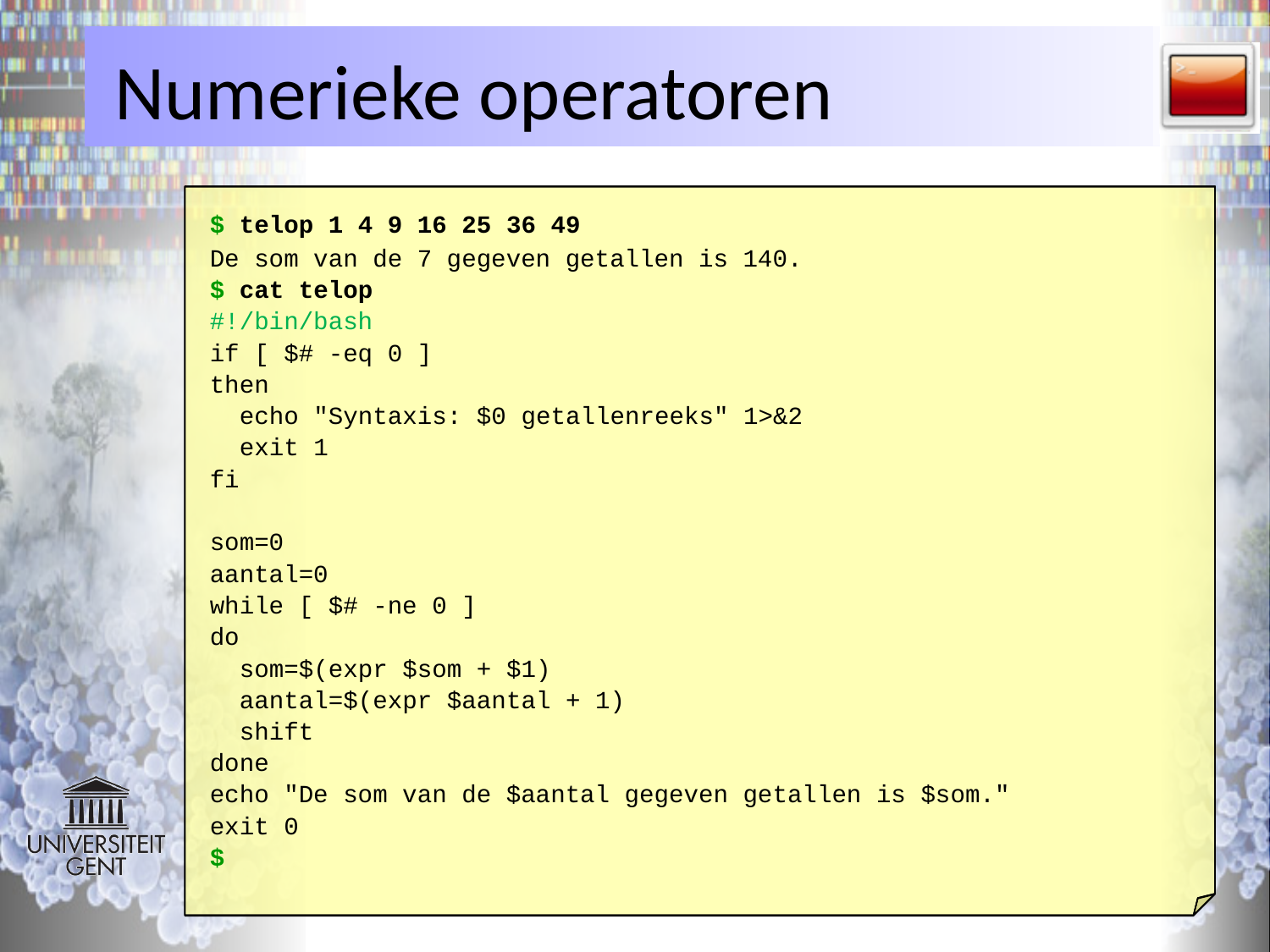

# Numerieke operatoren

De som van de 7 gegeven getallen is 140.
$

  cat telop
#!/bin/bash
if [ $# -eq 0 ]
then
  echo "Syntaxis: $0 getallenreeks" 1>&2
  exit 1
fi

som=0
aantal=0
while [ $# -ne 0 ]
do
  som=$(expr $som + $1)
  aantal=$(expr $aantal + 1)
  shift
done
echo "De som van de $aantal gegeven getallen is $som."
exit 0
$
$ telop 1 4 9 16 25 36 49